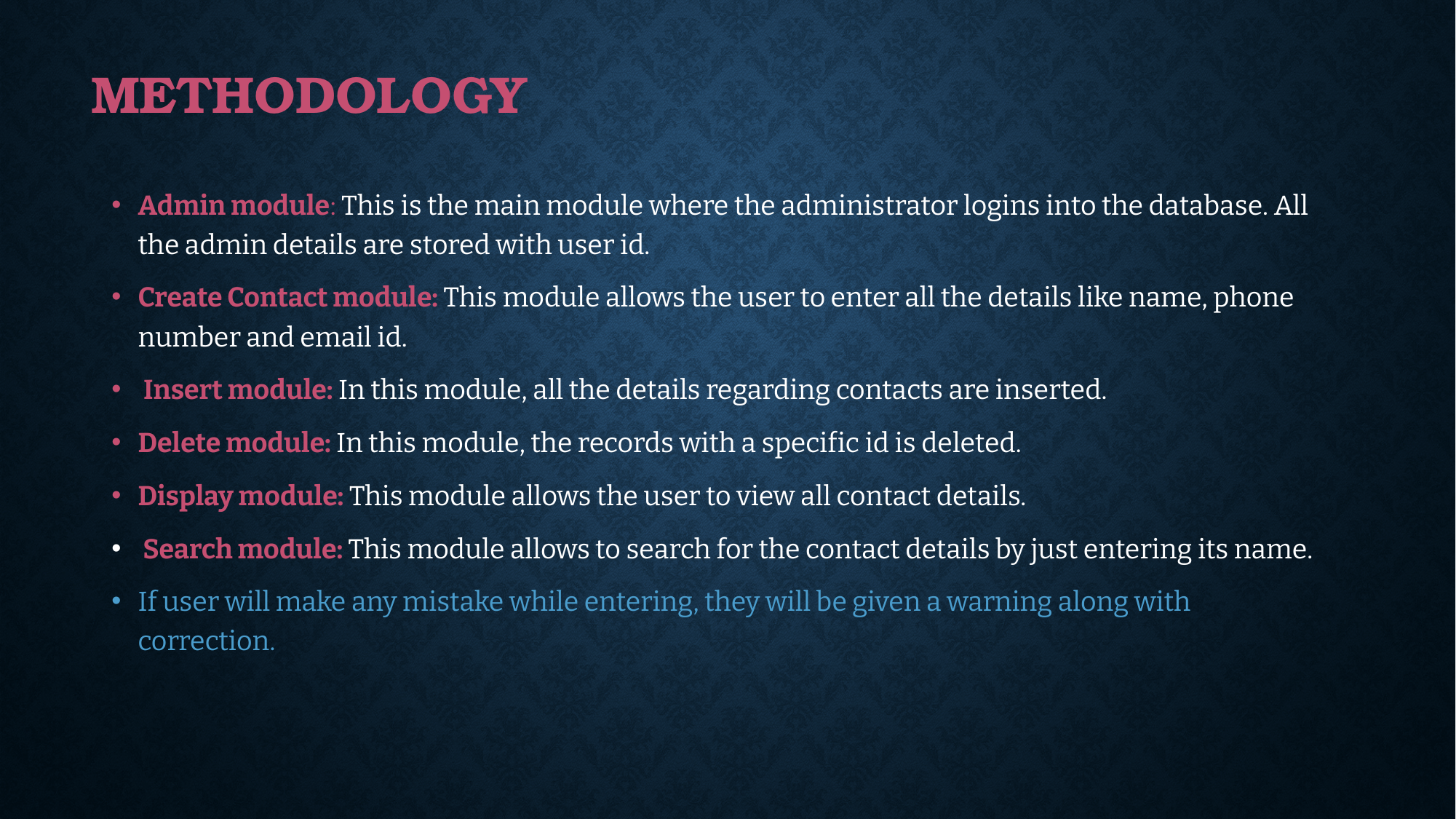

# METHODOLOGY
Admin module: This is the main module where the administrator logins into the database. All the admin details are stored with user id.
Create Contact module: This module allows the user to enter all the details like name, phone number and email id.
 Insert module: In this module, all the details regarding contacts are inserted.
Delete module: In this module, the records with a specific id is deleted.
Display module: This module allows the user to view all contact details.
 Search module: This module allows to search for the contact details by just entering its name.
If user will make any mistake while entering, they will be given a warning along with correction.